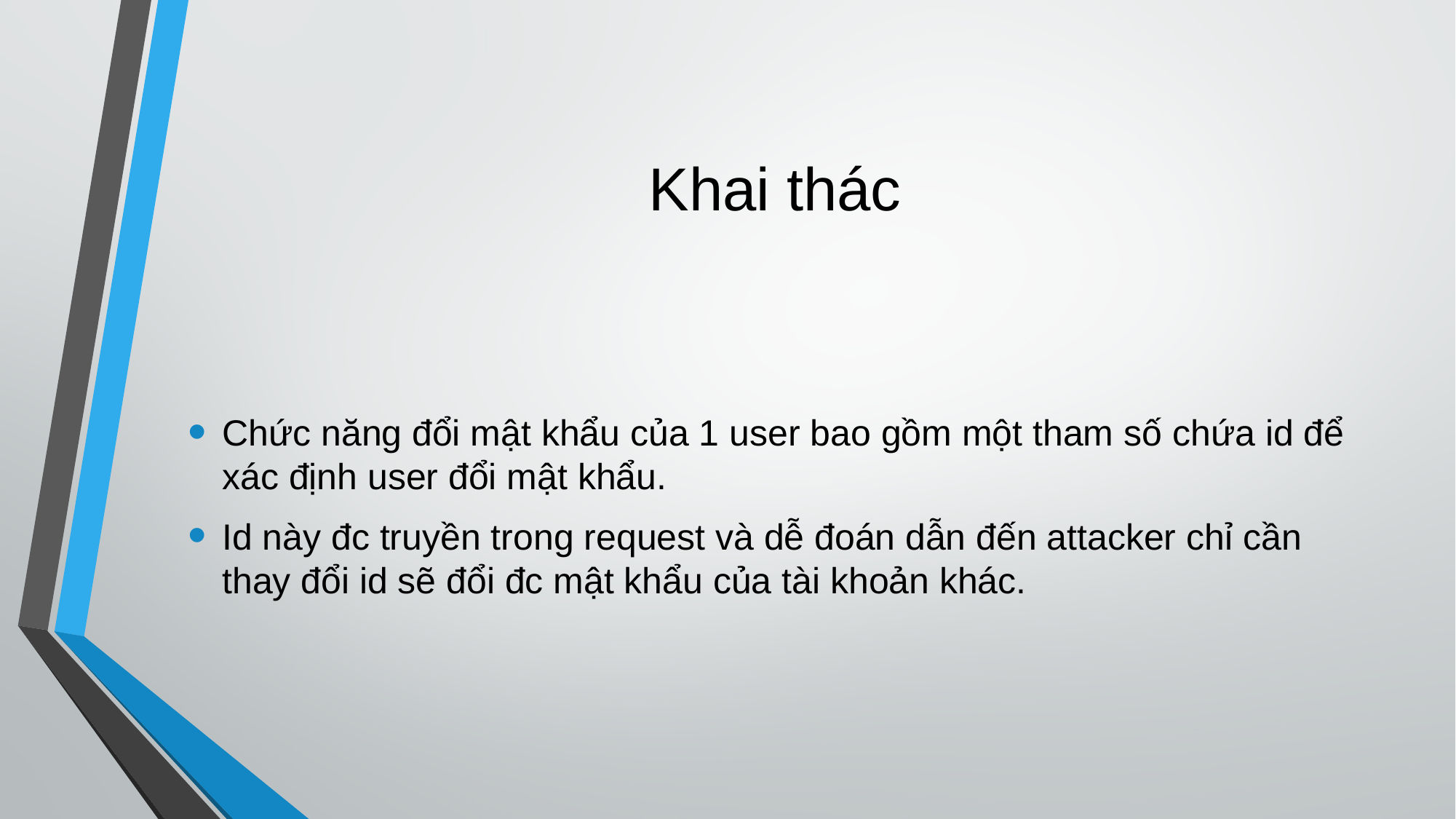

# Khai thác
Chức năng đổi mật khẩu của 1 user bao gồm một tham số chứa id để xác định user đổi mật khẩu.
Id này đc truyền trong request và dễ đoán dẫn đến attacker chỉ cần thay đổi id sẽ đổi đc mật khẩu của tài khoản khác.